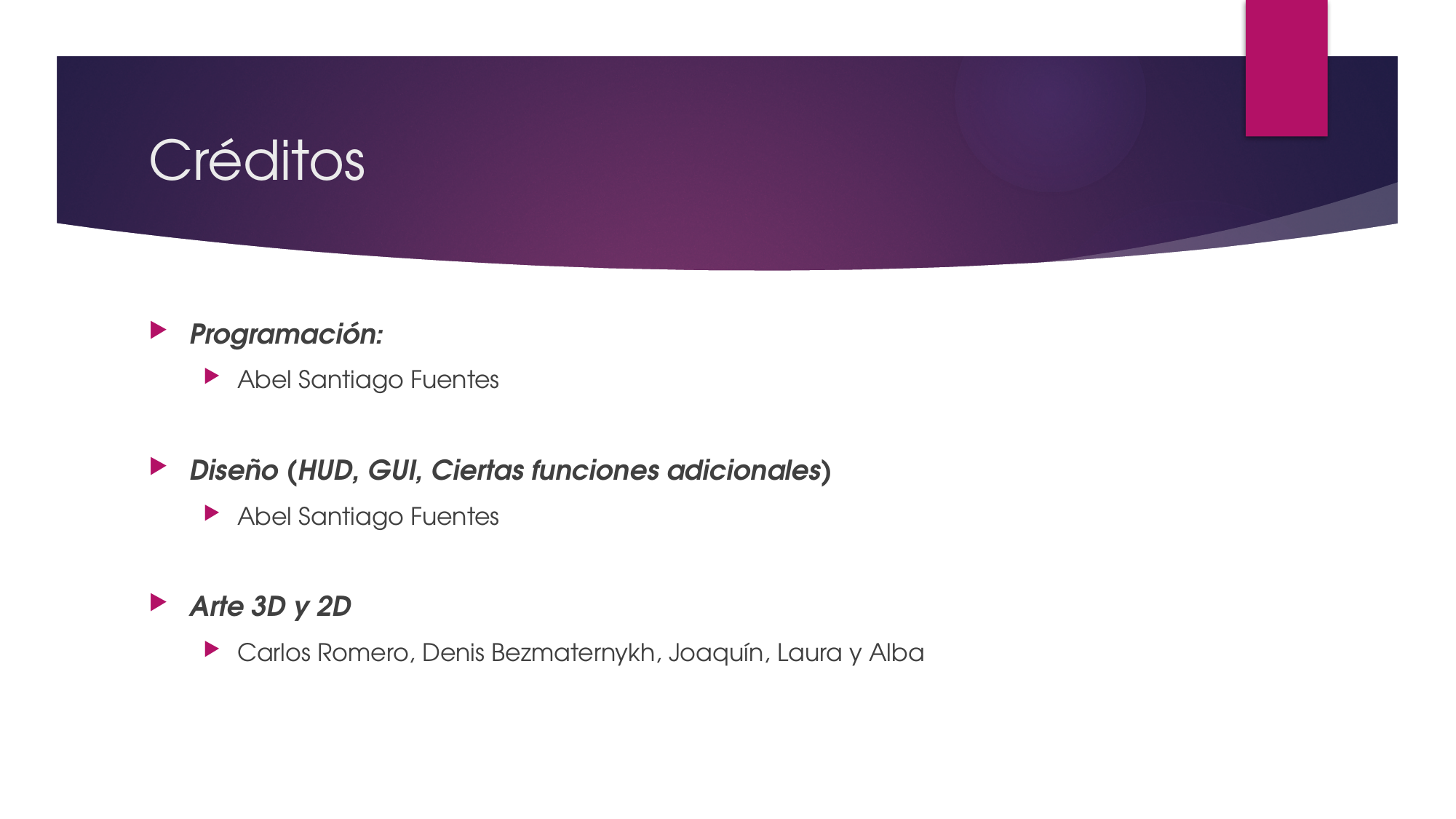

# Créditos
Programación:
Abel Santiago Fuentes

Diseño (HUD, GUI, Ciertas funciones adicionales)
Abel Santiago Fuentes

Arte 3D y 2D
Carlos Romero, Denis Bezmaternykh, Joaquín, Laura y Alba